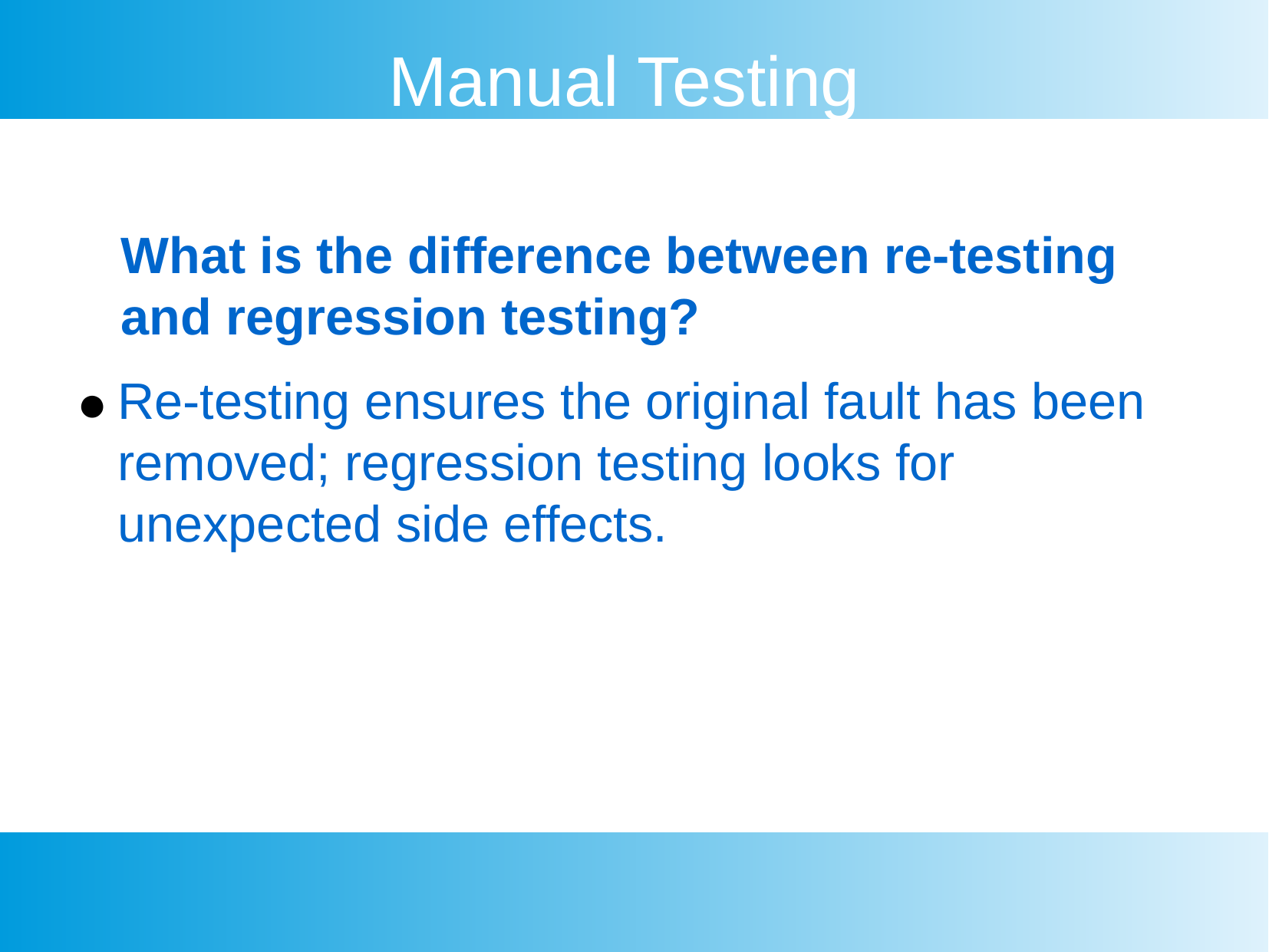

Manual Testing
What is the difference between re-testing and regression testing?
Re-testing ensures the original fault has been removed; regression testing looks for unexpected side effects.